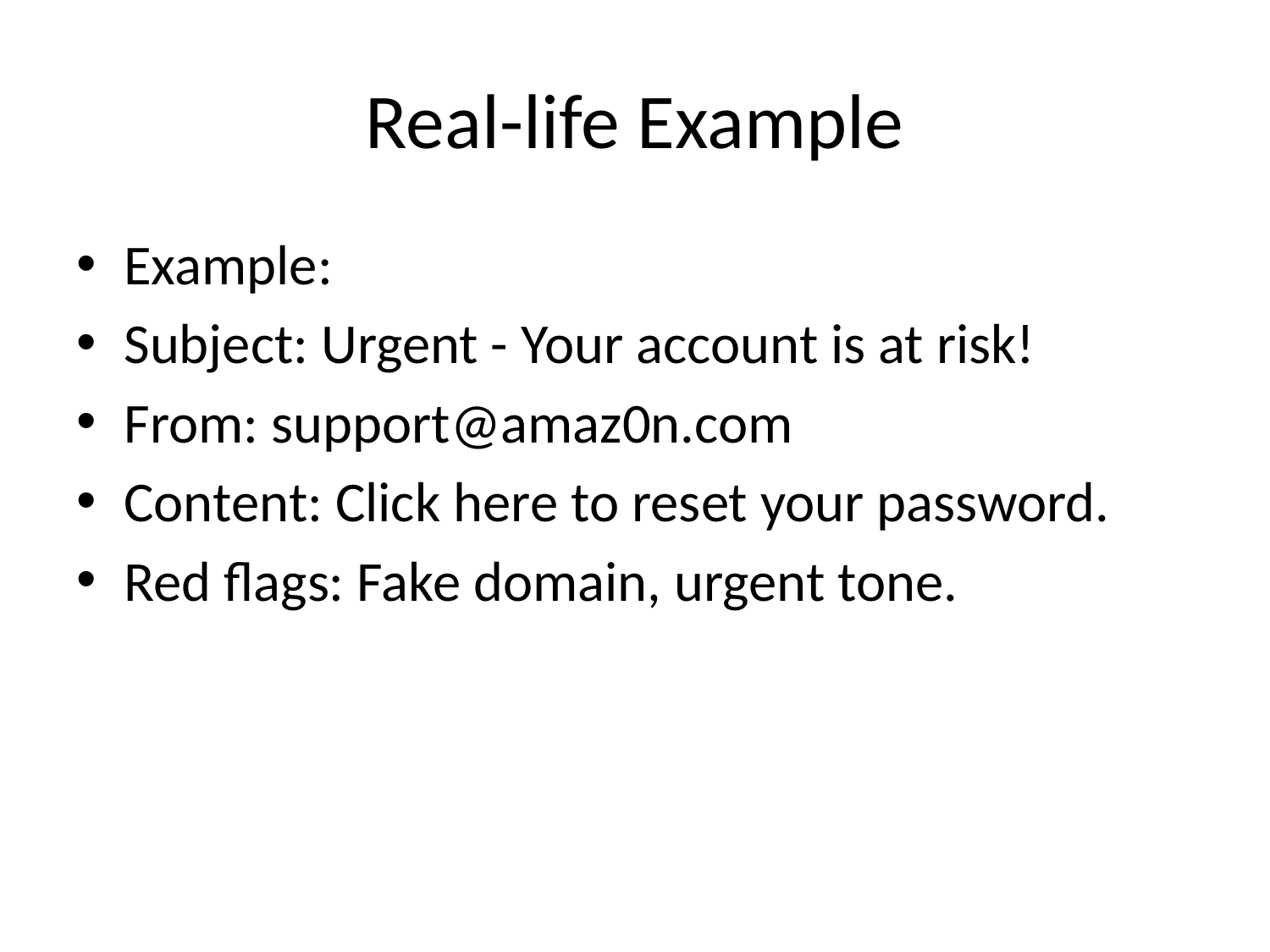

# Real-life Example
Example:
Subject: Urgent - Your account is at risk!
From: support@amaz0n.com
Content: Click here to reset your password.
Red flags: Fake domain, urgent tone.